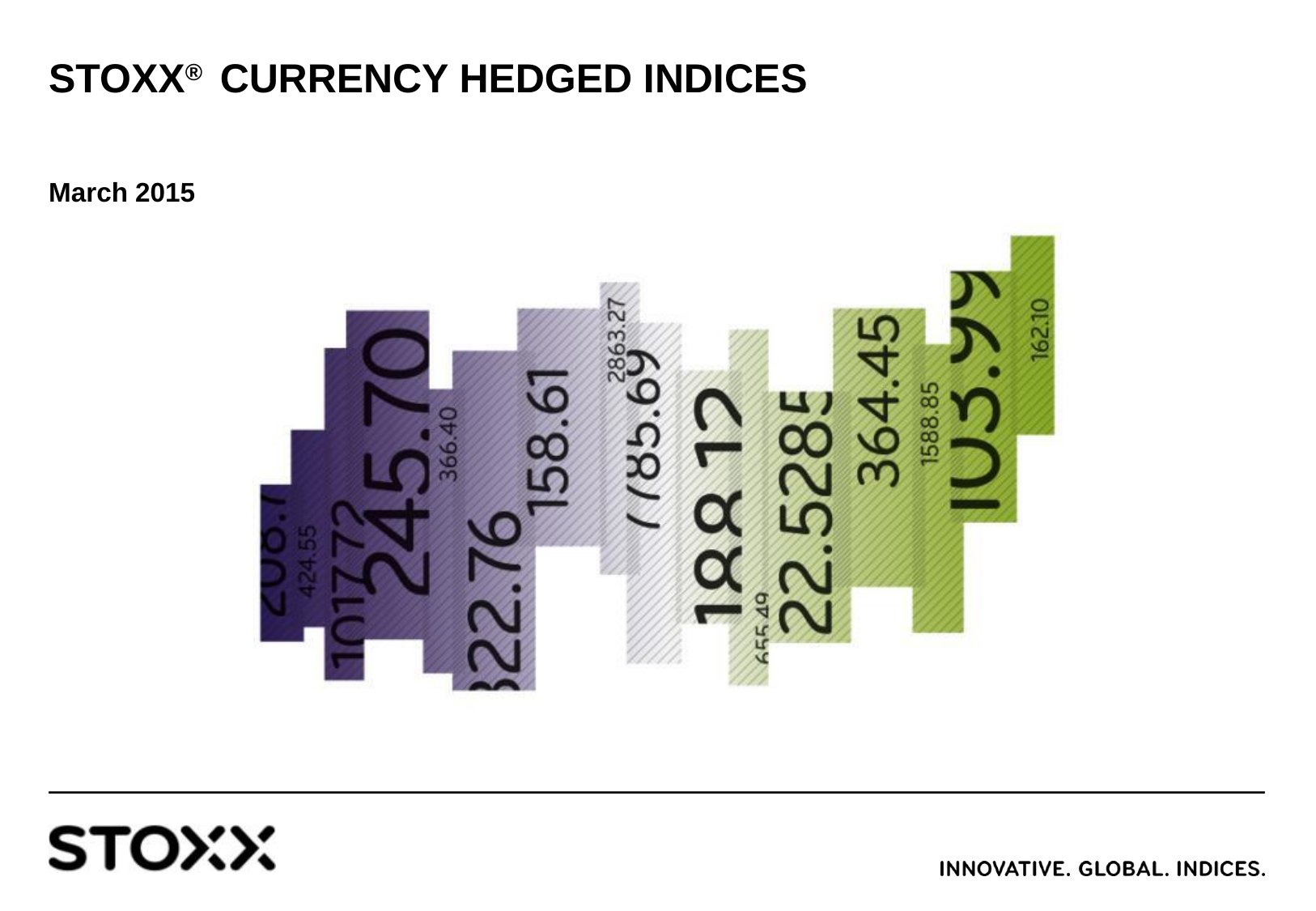

# STOXX®  CURRENCY HEDGED INDICES
March 2015